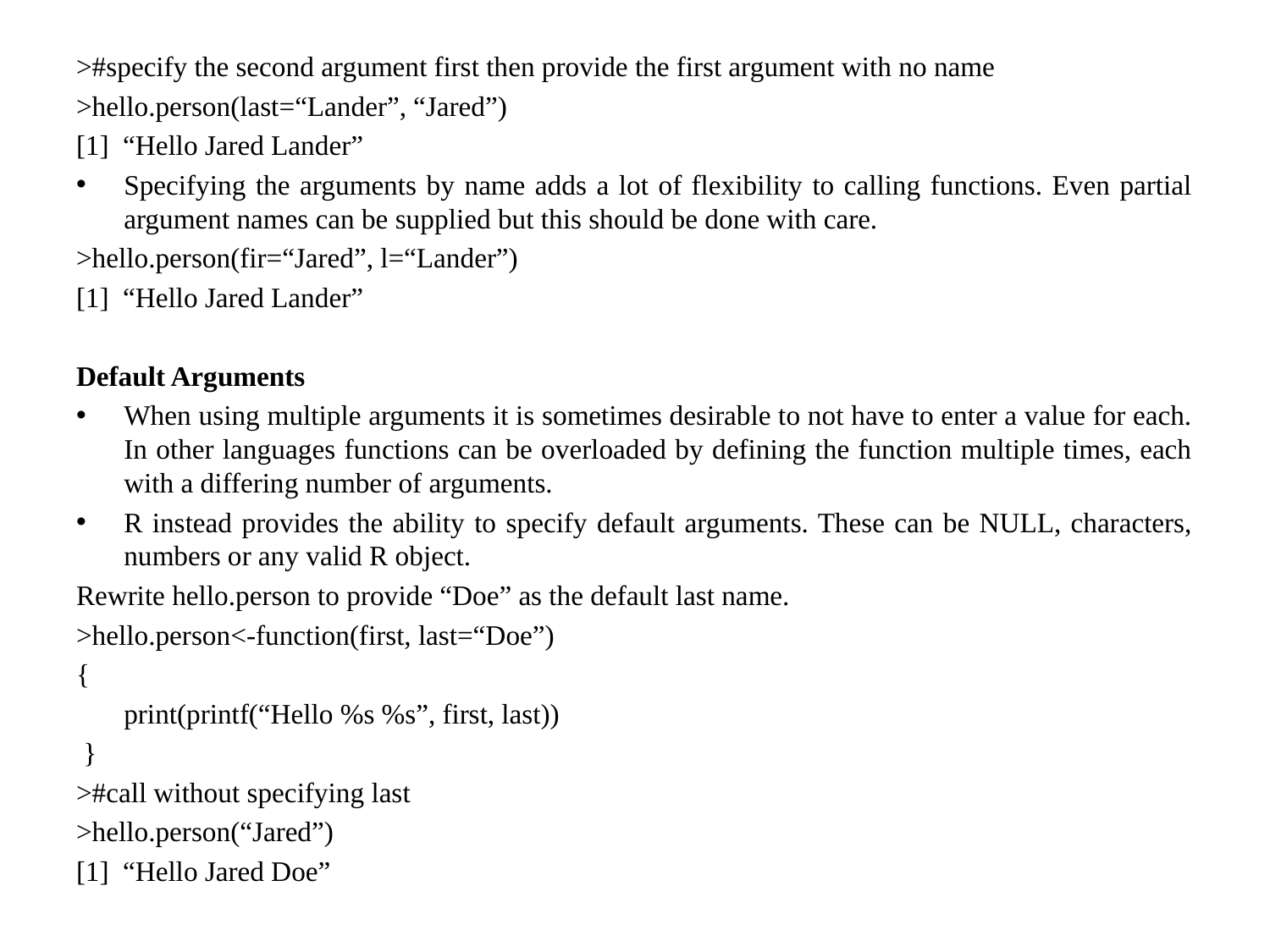

>#specify the second argument first then provide the first argument with no name
>hello.person(last=“Lander”, “Jared”)
[1]  “Hello Jared Lander”
Specifying the arguments by name adds a lot of flexibility to calling functions. Even partial argument names can be supplied but this should be done with care.
>hello.person(fir=“Jared”, l=“Lander”)
[1]  “Hello Jared Lander”

Default Arguments
When using multiple arguments it is sometimes desirable to not have to enter a value for each. In other languages functions can be overloaded by defining the function multiple times, each with a differing number of arguments.
R instead provides the ability to specify default arguments. These can be NULL, characters, numbers or any valid R object.
Rewrite hello.person to provide “Doe” as the default last name.
>hello.person<-function(first, last=“Doe”)
{
	print(printf(“Hello %s %s”, first, last))
 }
>#call without specifying last
>hello.person(“Jared”)
[1]  “Hello Jared Doe”